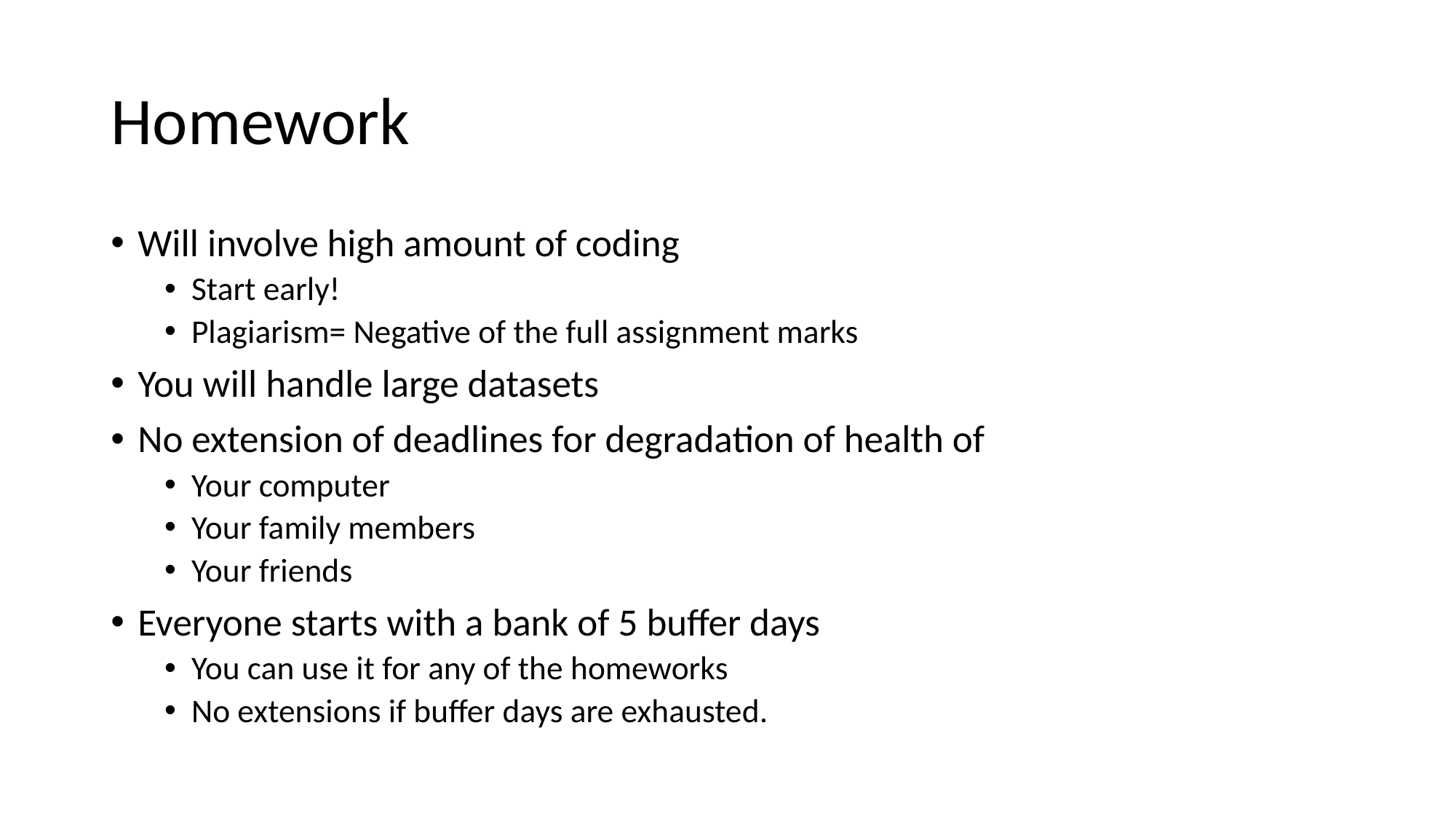

# Homework
Will involve high amount of coding
Start early!
Plagiarism= Negative of the full assignment marks
You will handle large datasets
No extension of deadlines for degradation of health of
Your computer
Your family members
Your friends
Everyone starts with a bank of 5 buffer days
You can use it for any of the homeworks
No extensions if buffer days are exhausted.